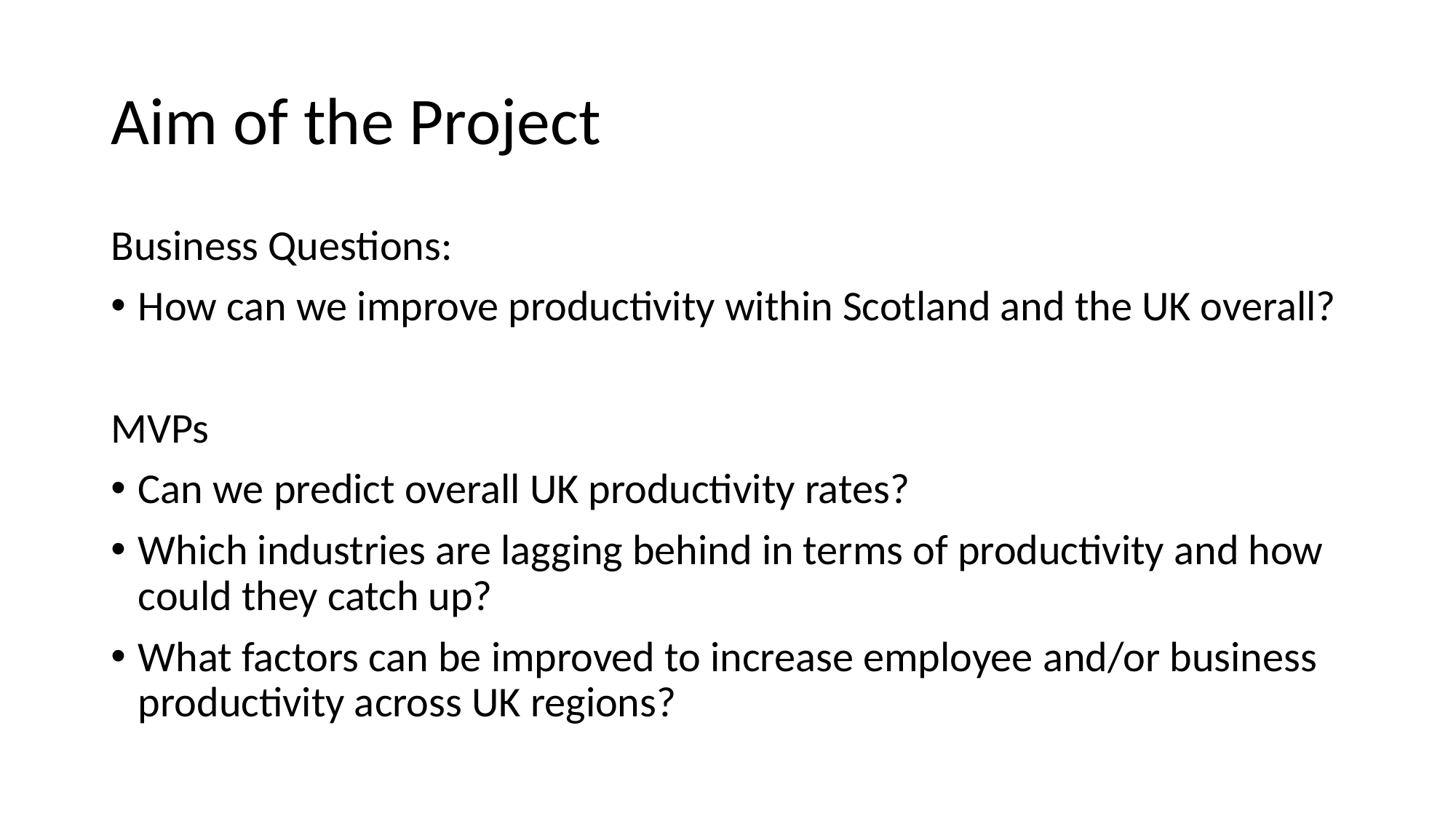

# Aim of the Project
Business Questions:
How can we improve productivity within Scotland and the UK overall?

MVPs
Can we predict overall UK productivity rates?
Which industries are lagging behind in terms of productivity and how could they catch up?
What factors can be improved to increase employee and/or business productivity across UK regions?